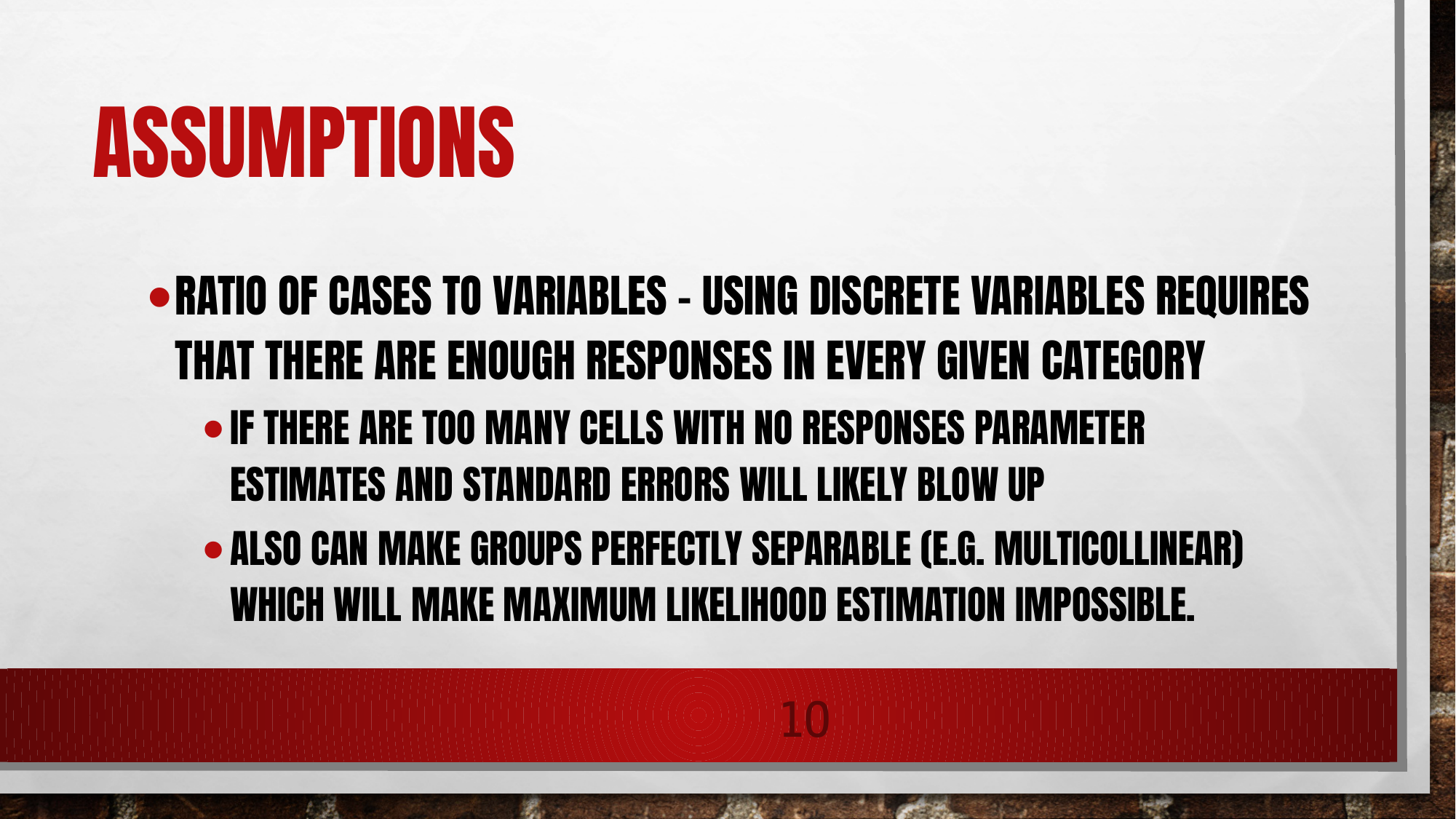

# Assumptions
Ratio of cases to variables – using discrete variables requires that there are enough responses in every given category
If there are too many cells with no responses parameter estimates and standard errors will likely blow up
Also can make groups perfectly separable (e.g. multicollinear) which will make maximum likelihood estimation impossible.
10